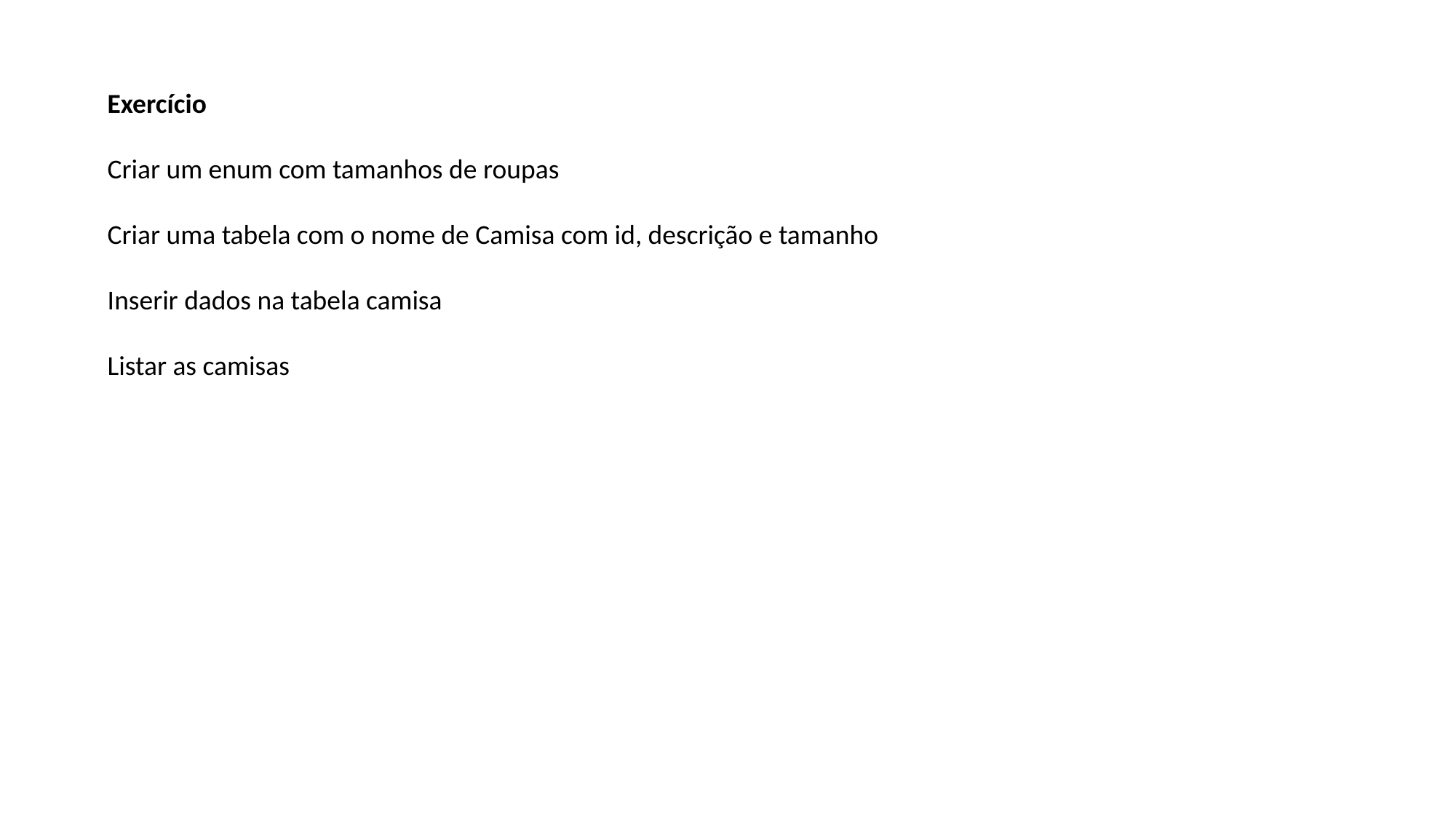

Exercício

Criar um enum com tamanhos de roupas

Criar uma tabela com o nome de Camisa com id, descrição e tamanho

Inserir dados na tabela camisa

Listar as camisas